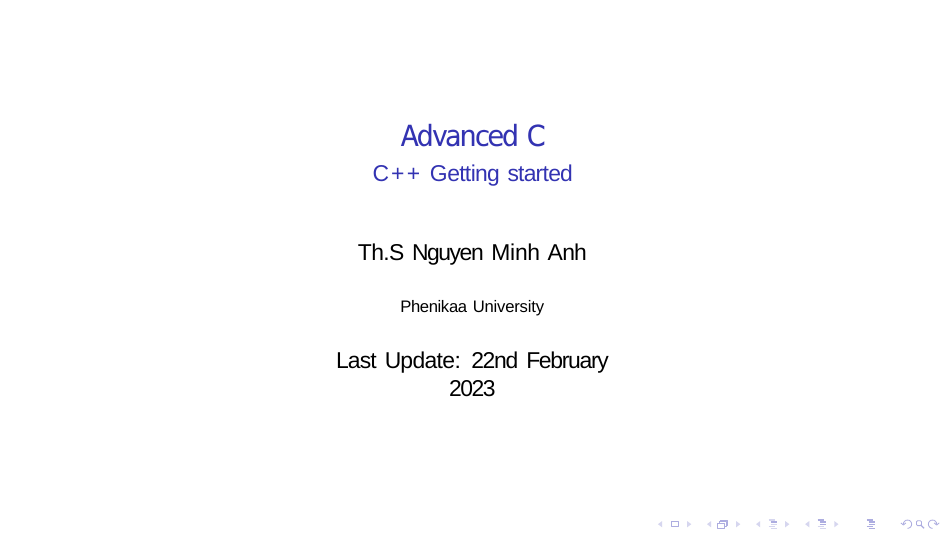

# Advanced C
C++ Getting started
Th.S Nguyen Minh Anh

Phenikaa University

Last Update: 22nd February 2023